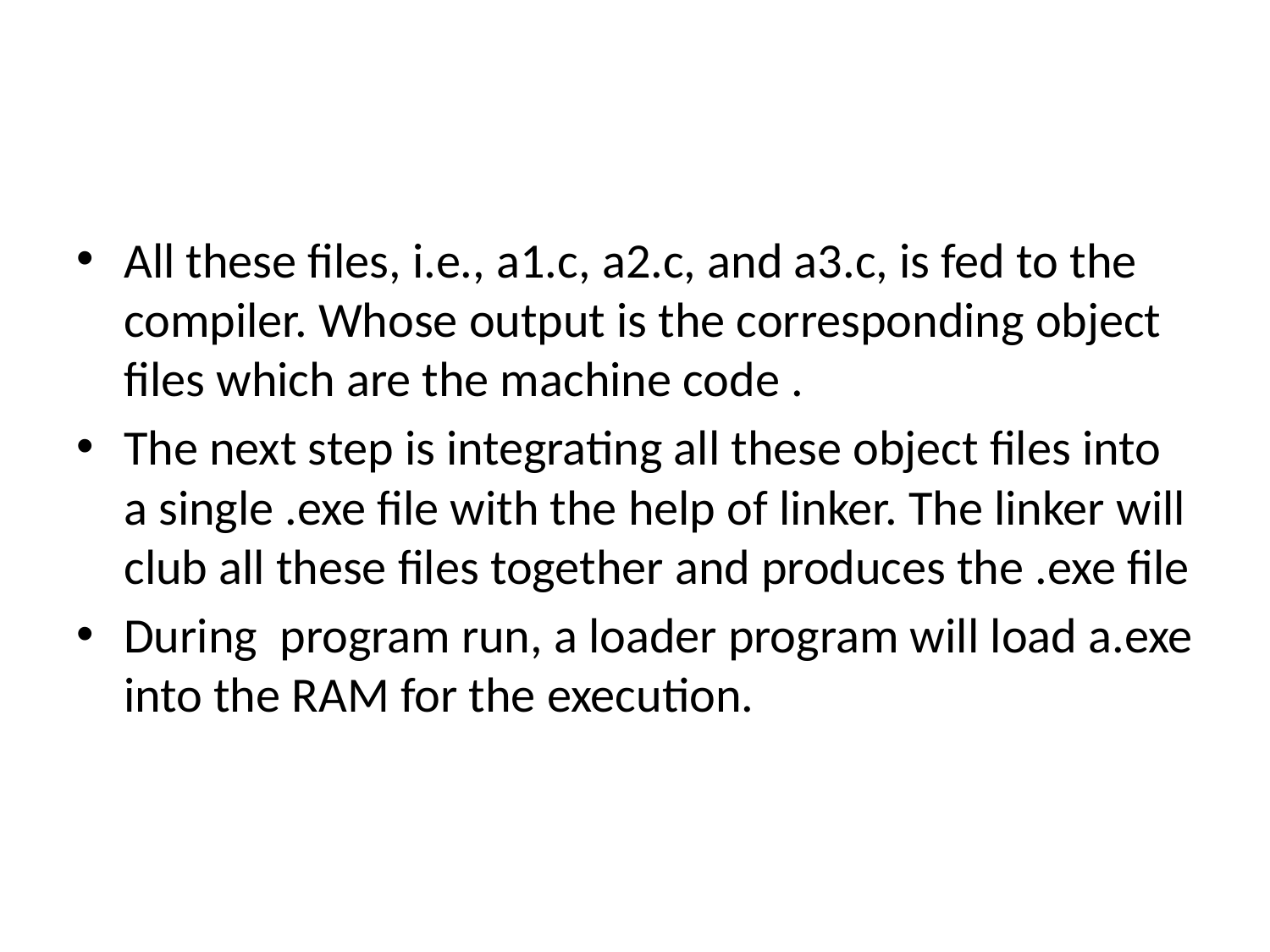

#
All these files, i.e., a1.c, a2.c, and a3.c, is fed to the compiler. Whose output is the corresponding object files which are the machine code .
The next step is integrating all these object files into a single .exe file with the help of linker. The linker will club all these files together and produces the .exe file
During  program run, a loader program will load a.exe into the RAM for the execution.